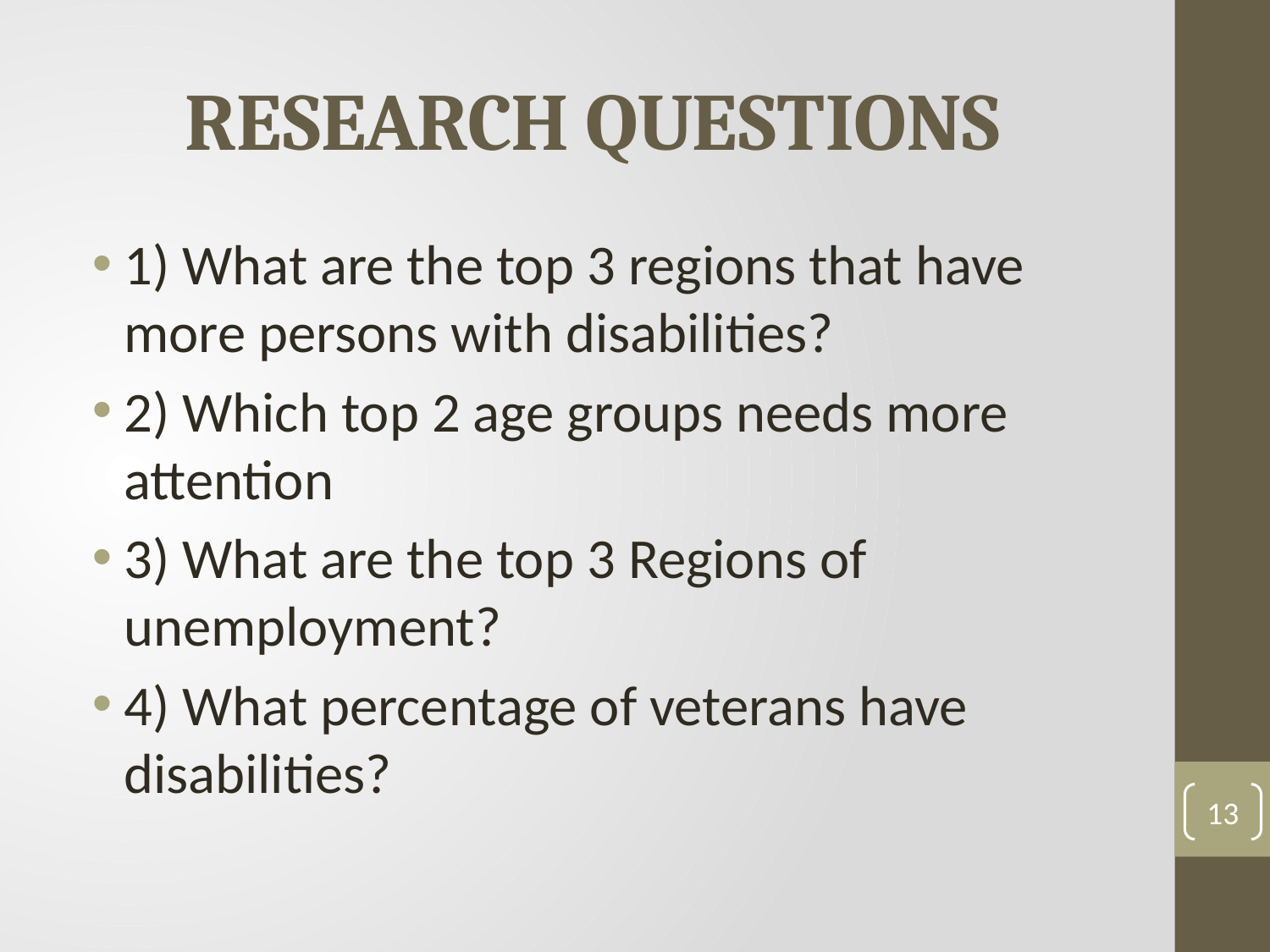

# RESEARCH QUESTIONS
1) What are the top 3 regions that have more persons with disabilities?
2) Which top 2 age groups needs more attention
3) What are the top 3 Regions of unemployment?
4) What percentage of veterans have disabilities?
13